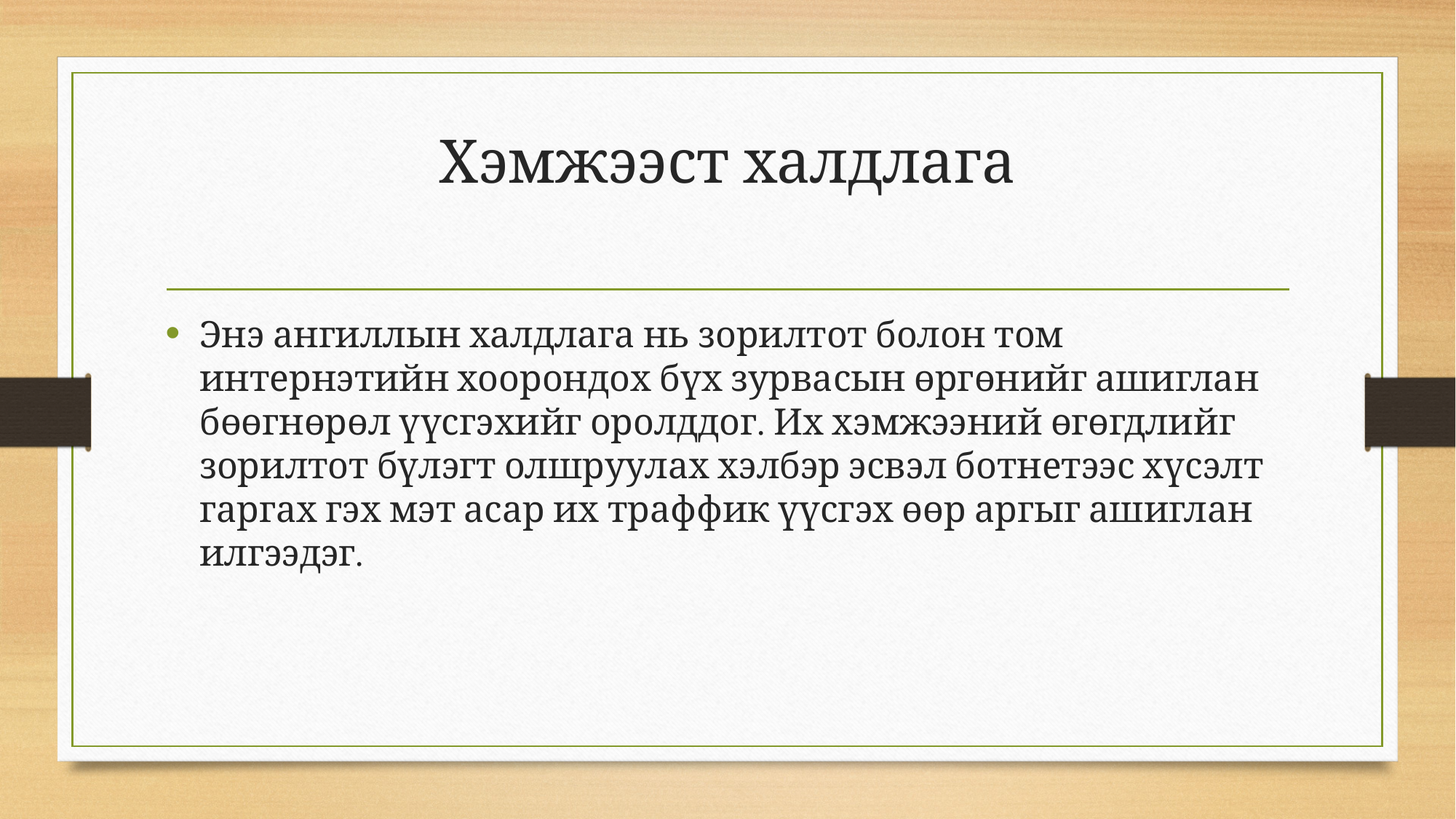

# Хэмжээст халдлага
Энэ ангиллын халдлага нь зорилтот болон том интернэтийн хоорондох бүх зурвасын өргөнийг ашиглан бөөгнөрөл үүсгэхийг оролддог. Их хэмжээний өгөгдлийг зорилтот бүлэгт олшруулах хэлбэр эсвэл ботнетээс хүсэлт гаргах гэх мэт асар их траффик үүсгэх өөр аргыг ашиглан илгээдэг.